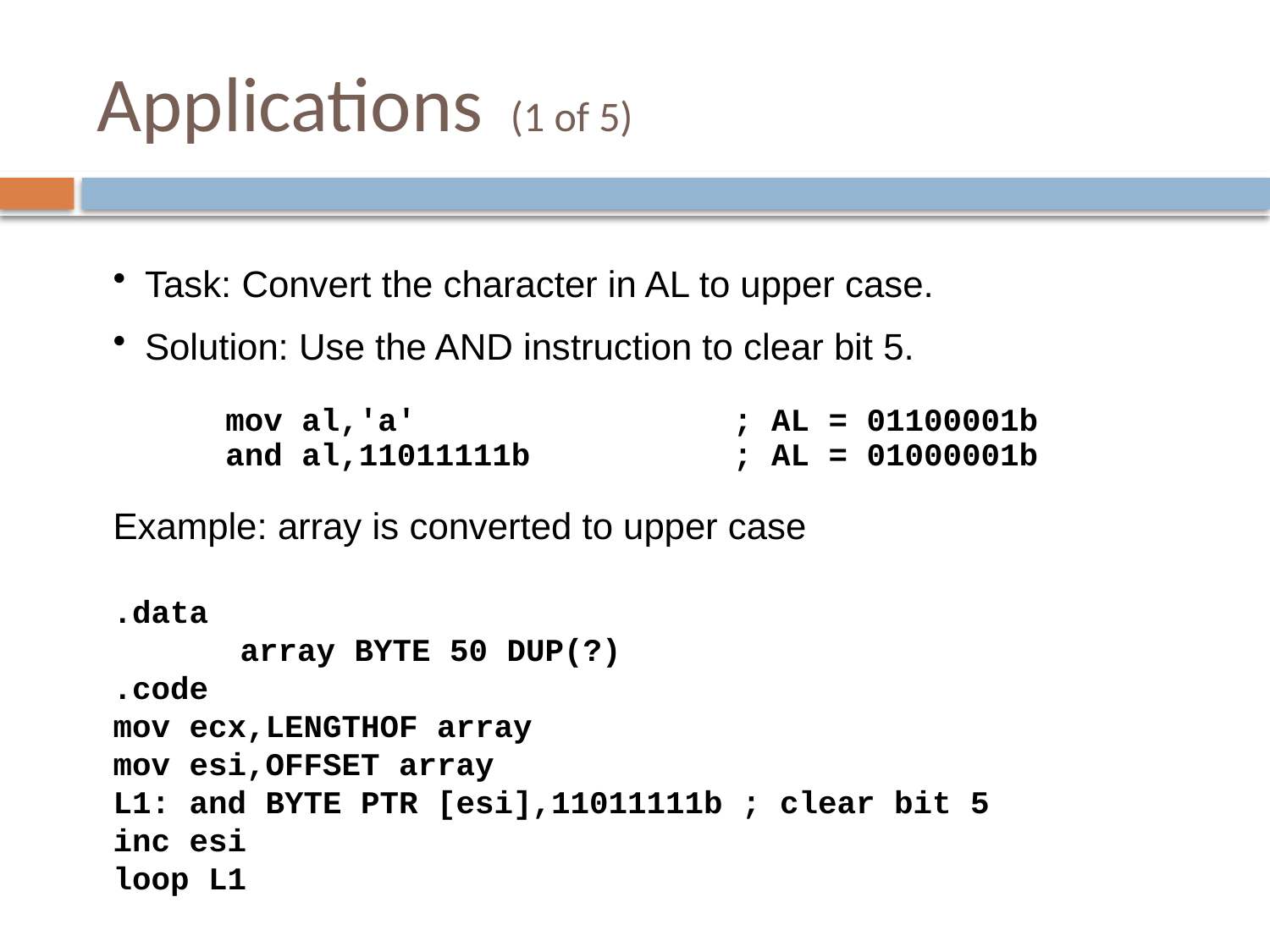

# Applications  (1 of 5)
Task: Convert the character in AL to upper case.
Solution: Use the AND instruction to clear bit 5.
mov al,'a'	; AL = 01100001b
and al,11011111b	; AL = 01000001b
Example: array is converted to upper case

.data
	array BYTE 50 DUP(?)
.code
mov ecx,LENGTHOF array
mov esi,OFFSET array
L1: and BYTE PTR [esi],11011111b ; clear bit 5
inc esi
loop L1